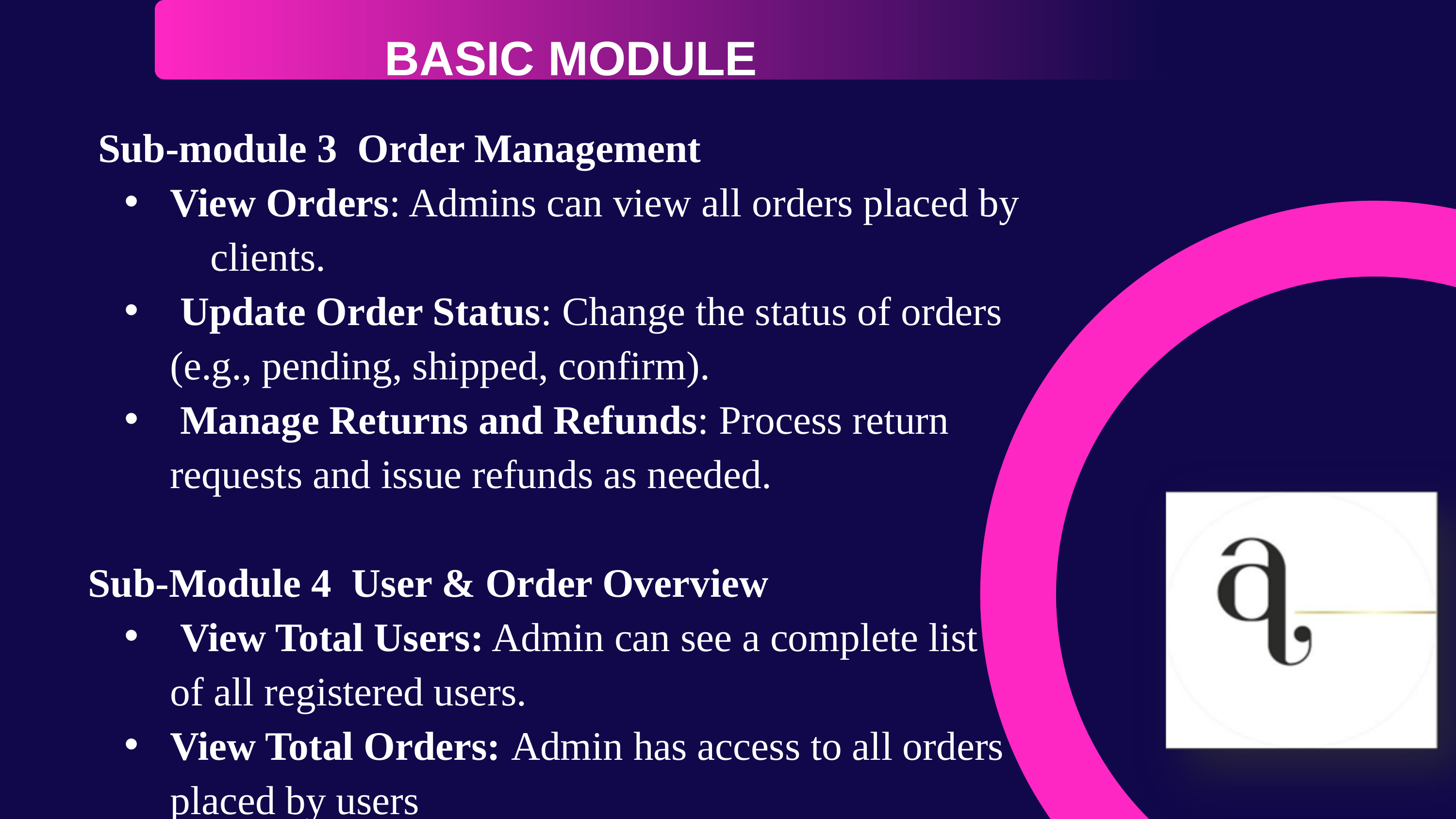

BASIC MODULE

 Sub-module 3  Order Management
View Orders: Admins can view all orders placed by      clients.
 Update Order Status: Change the status of orders (e.g., pending, shipped, confirm).
 Manage Returns and Refunds: Process return requests and issue refunds as needed.

Sub-Module 4  User & Order Overview
 View Total Users: Admin can see a complete list    of all registered users.
View Total Orders: Admin has access to all orders placed by users